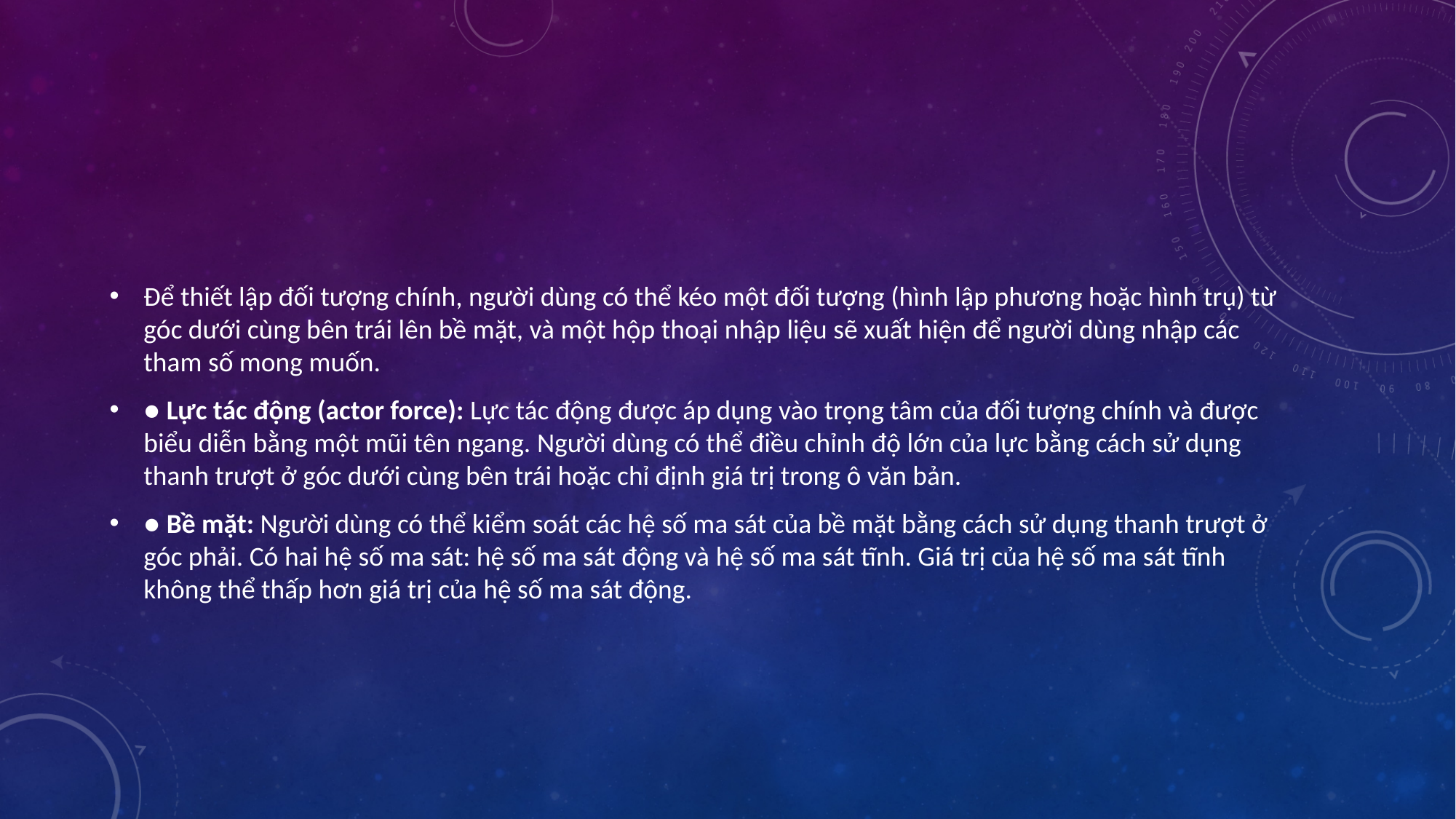

#
Để thiết lập đối tượng chính, người dùng có thể kéo một đối tượng (hình lập phương hoặc hình trụ) từ góc dưới cùng bên trái lên bề mặt, và một hộp thoại nhập liệu sẽ xuất hiện để người dùng nhập các tham số mong muốn.
● Lực tác động (actor force): Lực tác động được áp dụng vào trọng tâm của đối tượng chính và được biểu diễn bằng một mũi tên ngang. Người dùng có thể điều chỉnh độ lớn của lực bằng cách sử dụng thanh trượt ở góc dưới cùng bên trái hoặc chỉ định giá trị trong ô văn bản.
● Bề mặt: Người dùng có thể kiểm soát các hệ số ma sát của bề mặt bằng cách sử dụng thanh trượt ở góc phải. Có hai hệ số ma sát: hệ số ma sát động và hệ số ma sát tĩnh. Giá trị của hệ số ma sát tĩnh không thể thấp hơn giá trị của hệ số ma sát động.